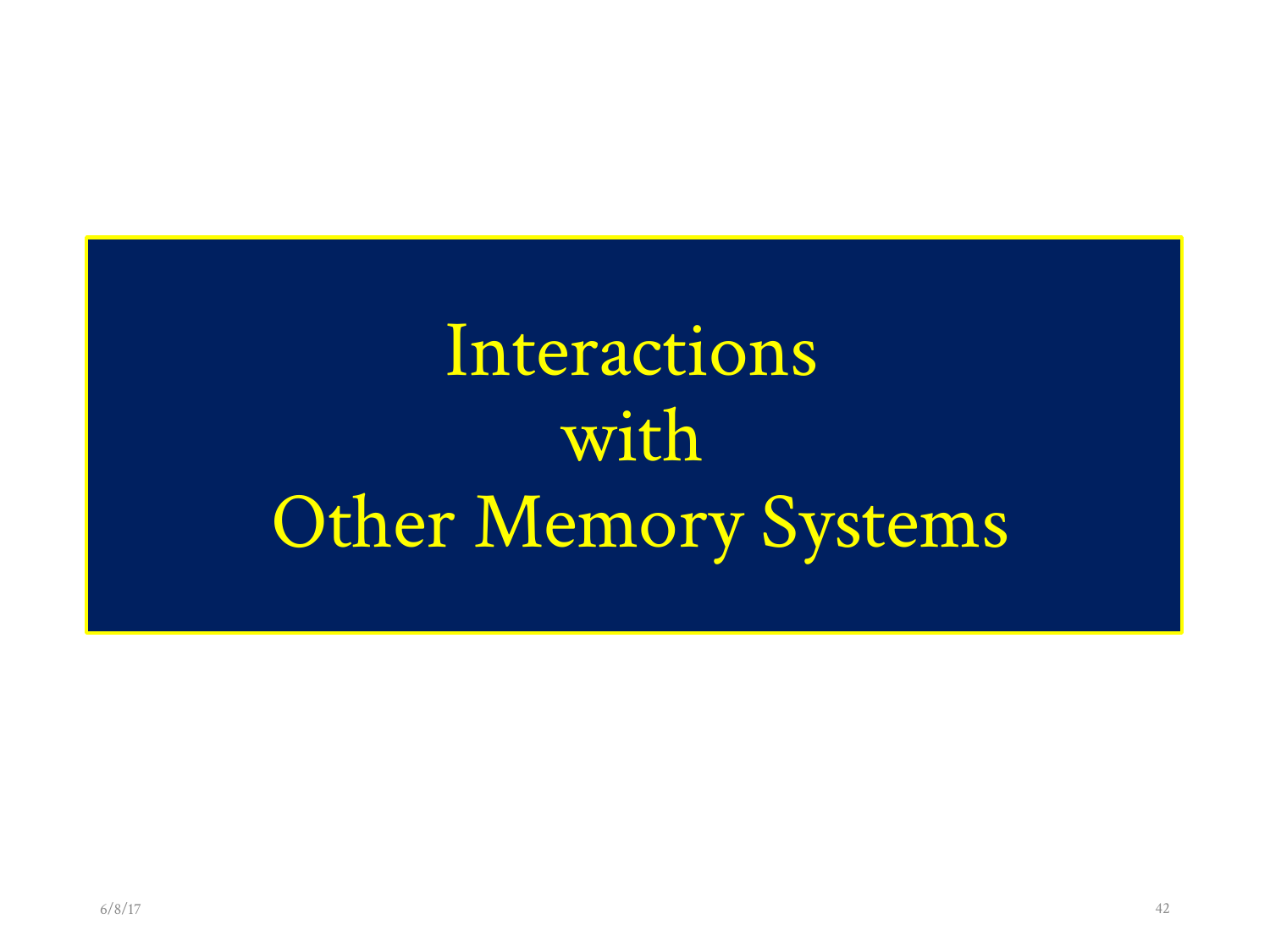

# Interactions with Other Memory Systems

6/8/17
42